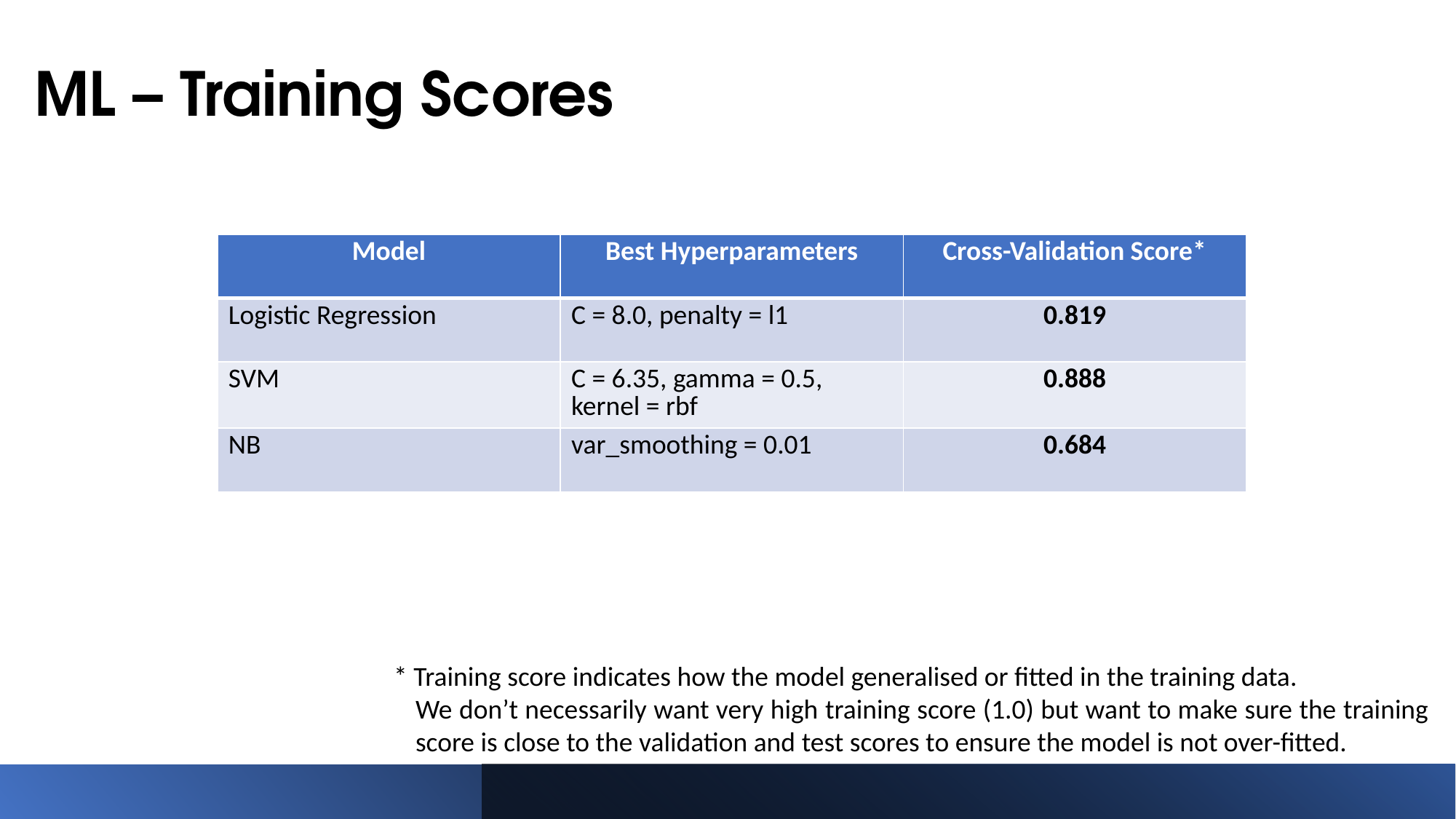

# ML – Training Scores
| Model | Best Hyperparameters | Cross-Validation Score\* |
| --- | --- | --- |
| Logistic Regression | C = 8.0, penalty = l1 | 0.819 |
| SVM | C = 6.35, gamma = 0.5, kernel = rbf | 0.888 |
| NB | var\_smoothing = 0.01 | 0.684 |
* Training score indicates how the model generalised or fitted in the training data.
We don’t necessarily want very high training score (1.0) but want to make sure the training score is close to the validation and test scores to ensure the model is not over-fitted.